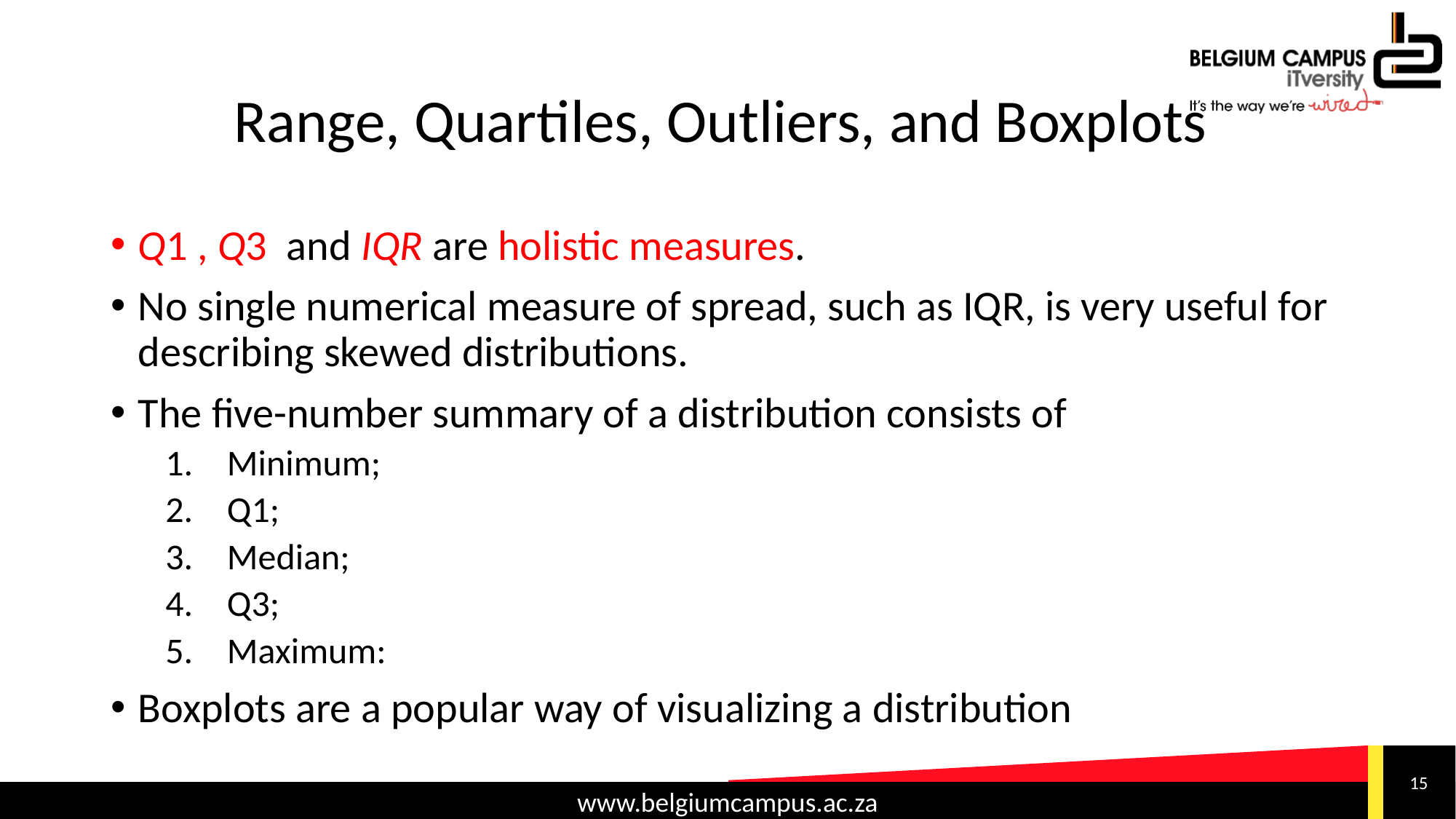

# Range, Quartiles, Outliers, and Boxplots
Q1 , Q3  and IQR are holistic measures.
No single numerical measure of spread, such as IQR, is very useful for describing skewed distributions.
The five-number summary of a distribution consists of
Minimum;
Q1;
Median;
Q3;
Maximum:
Boxplots are a popular way of visualizing a distribution